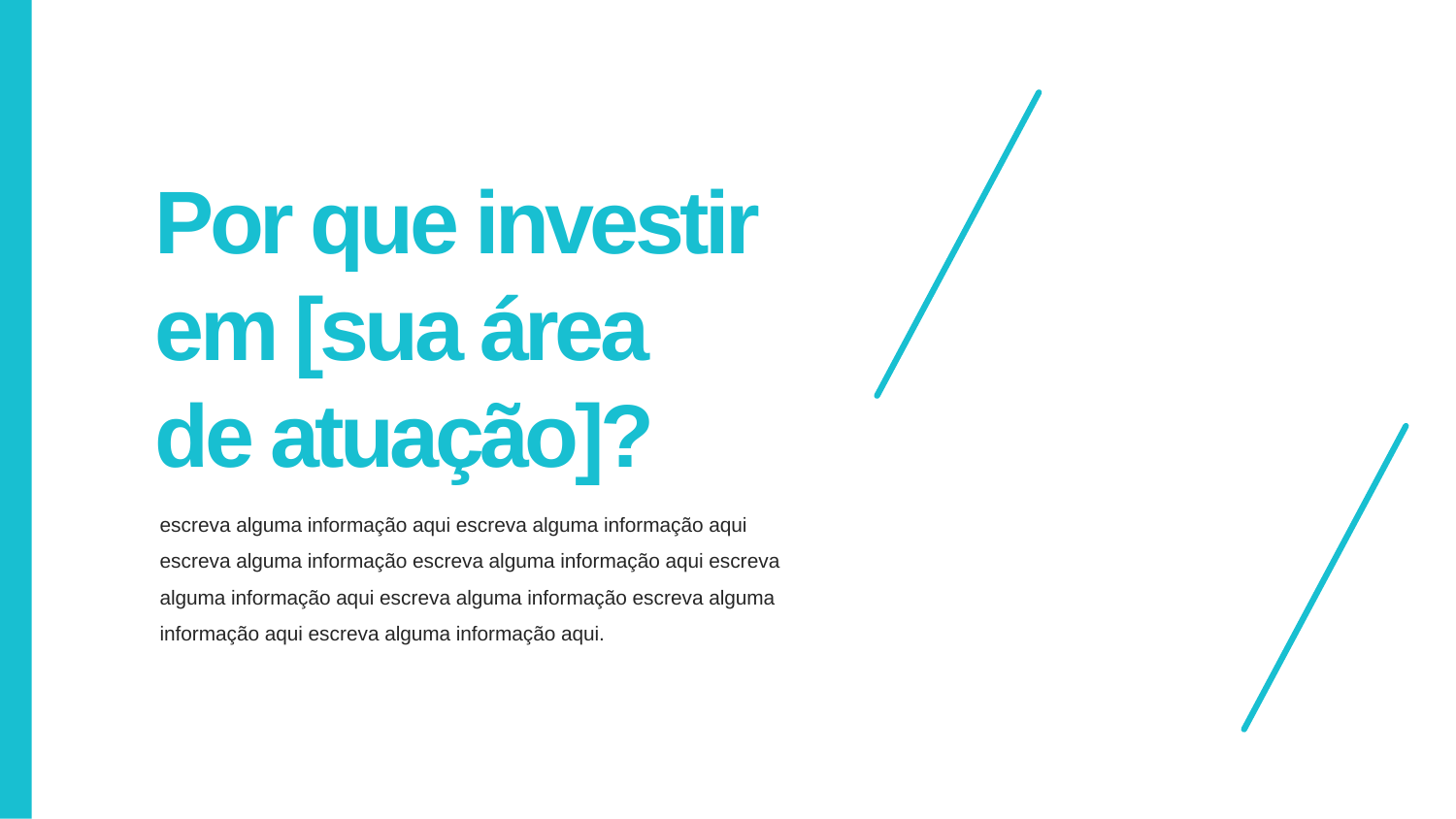

Por que investir em [sua área
de atuação]?

escreva alguma informação aqui escreva alguma informação aqui escreva alguma informação escreva alguma informação aqui escreva alguma informação aqui escreva alguma informação escreva alguma informação aqui escreva alguma informação aqui.